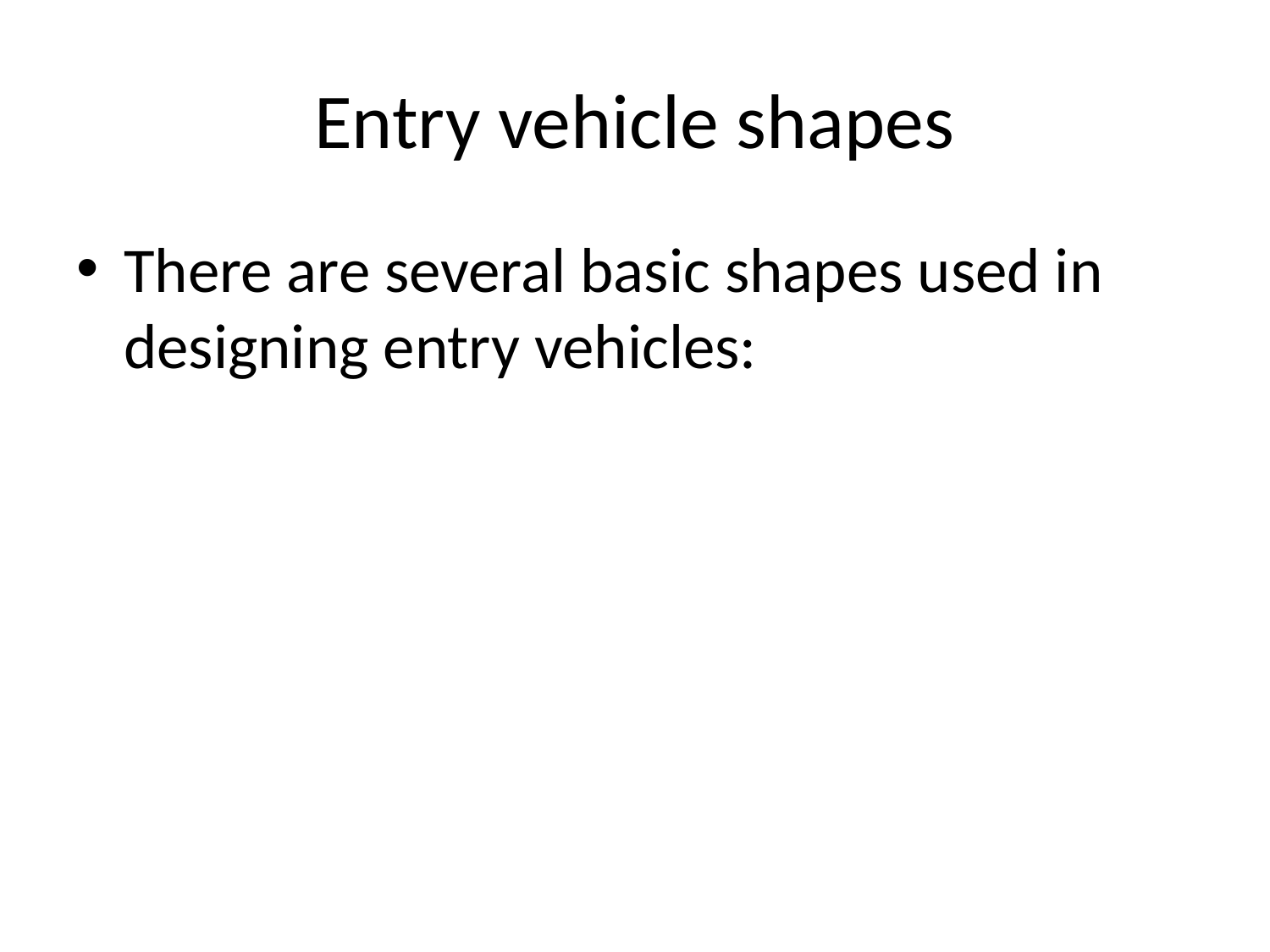

# Entry vehicle shapes
There are several basic shapes used in designing entry vehicles: